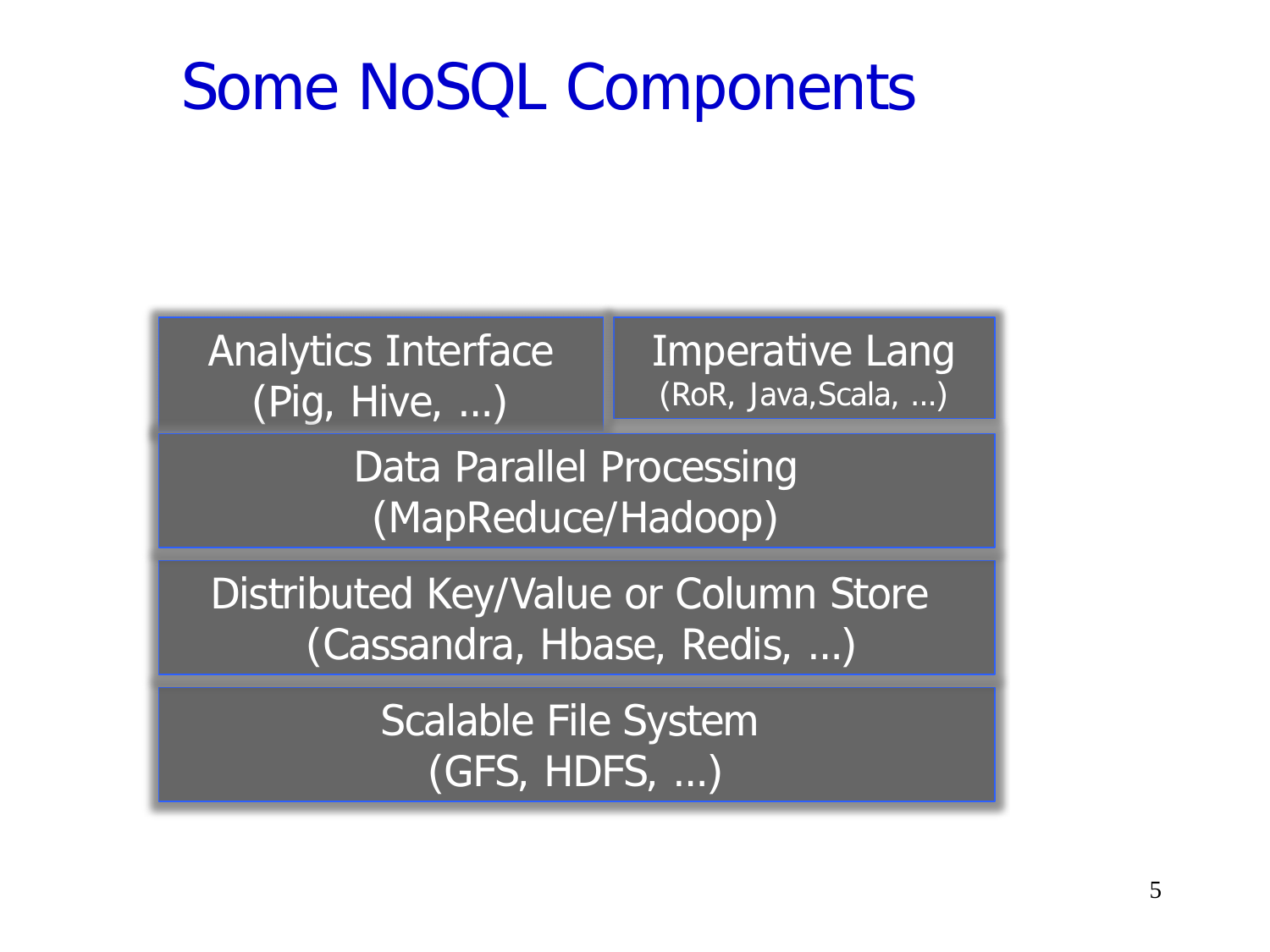

# Some NoSQL Components
Analytics Interface
(Pig, Hive, …)
Imperative Lang
(RoR, Java,Scala, …)
Data Parallel Processing
(MapReduce/Hadoop)
Distributed Key/Value or Column Store
 (Cassandra, Hbase, Redis, …)
Scalable File System
(GFS, HDFS, …)
5